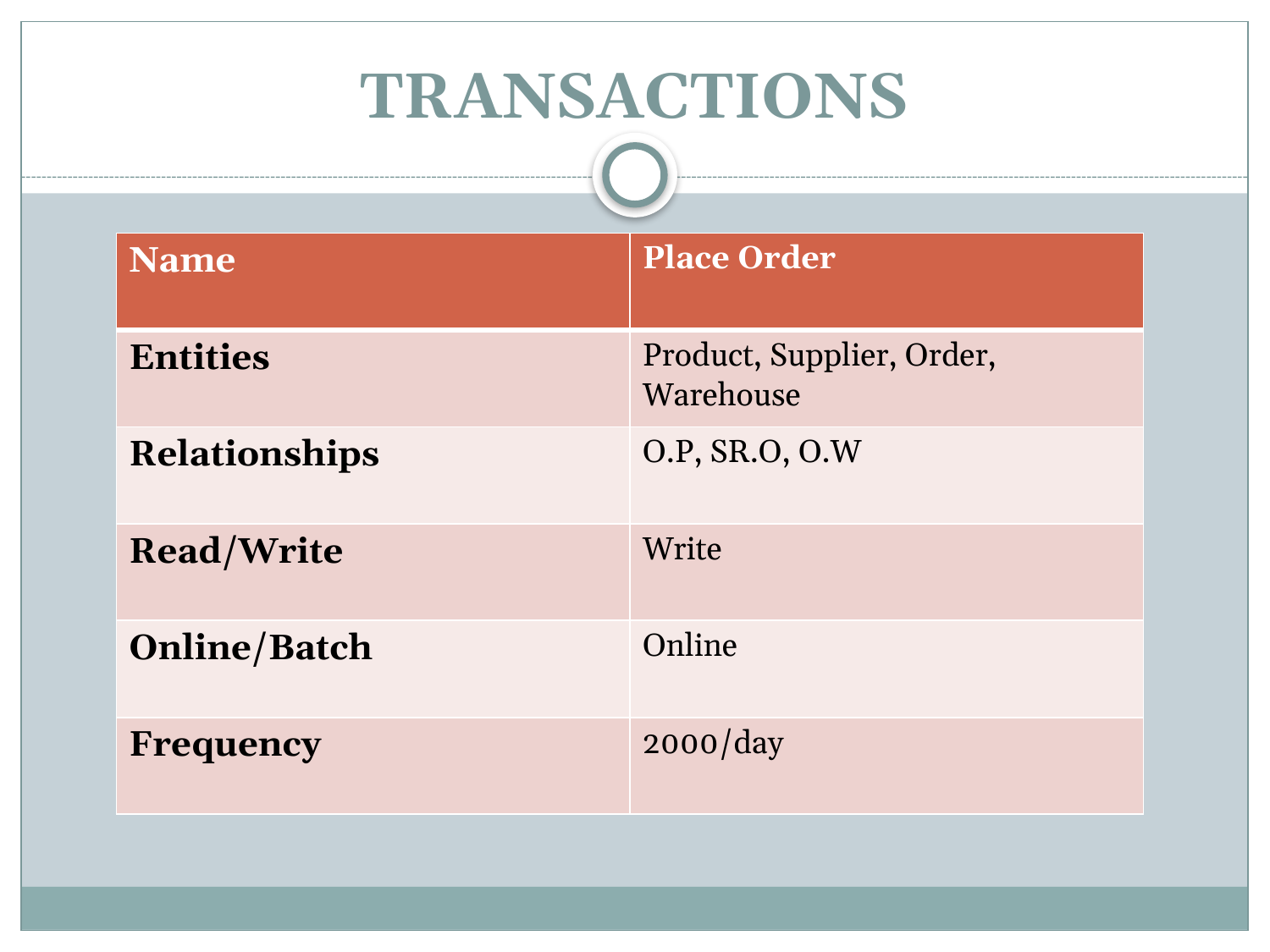

# TRANSACTIONS
| Name | Place Order |
| --- | --- |
| Entities | Product, Supplier, Order, Warehouse |
| Relationships | O.P, SR.O, O.W |
| Read/Write | Write |
| Online/Batch | Online |
| Frequency | 2000/day |